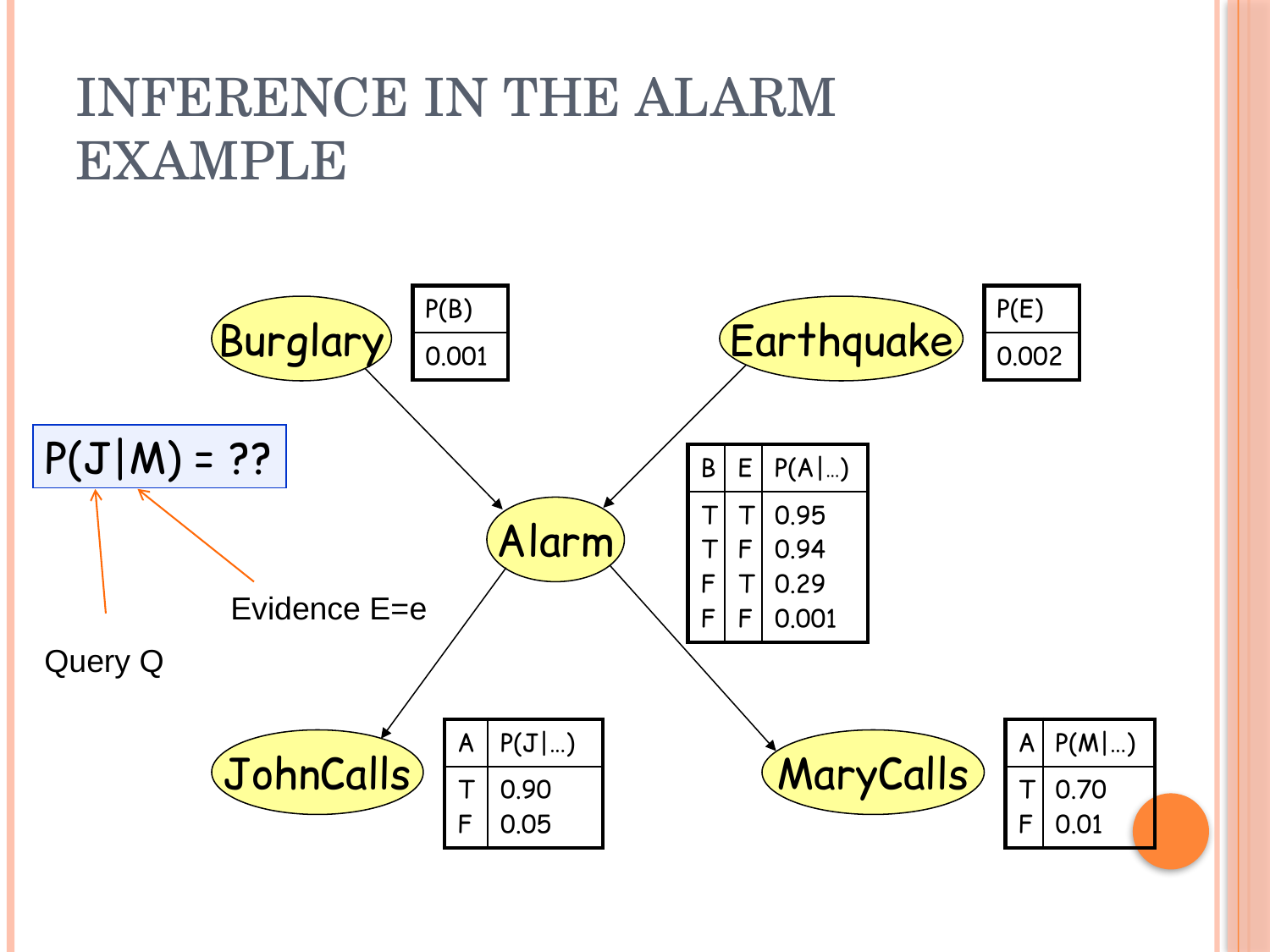

# Inference in the Alarm Example
| P(B) |
| --- |
| 0.001 |
| P(E) |
| --- |
| 0.002 |
Burglary
Earthquake

Alarm

JohnCalls
MaryCalls
P(J|M) = ??
| B | E | P(A|…) |
| --- | --- | --- |
| TTFF | TFTF | 0.95 0.94 0.29 0.001 |
Evidence E=e
Query Q
| A | P(J|…) |
| --- | --- |
| TF | 0.90 0.05 |
| A | P(M|…) |
| --- | --- |
| TF | 0.70 0.01 |